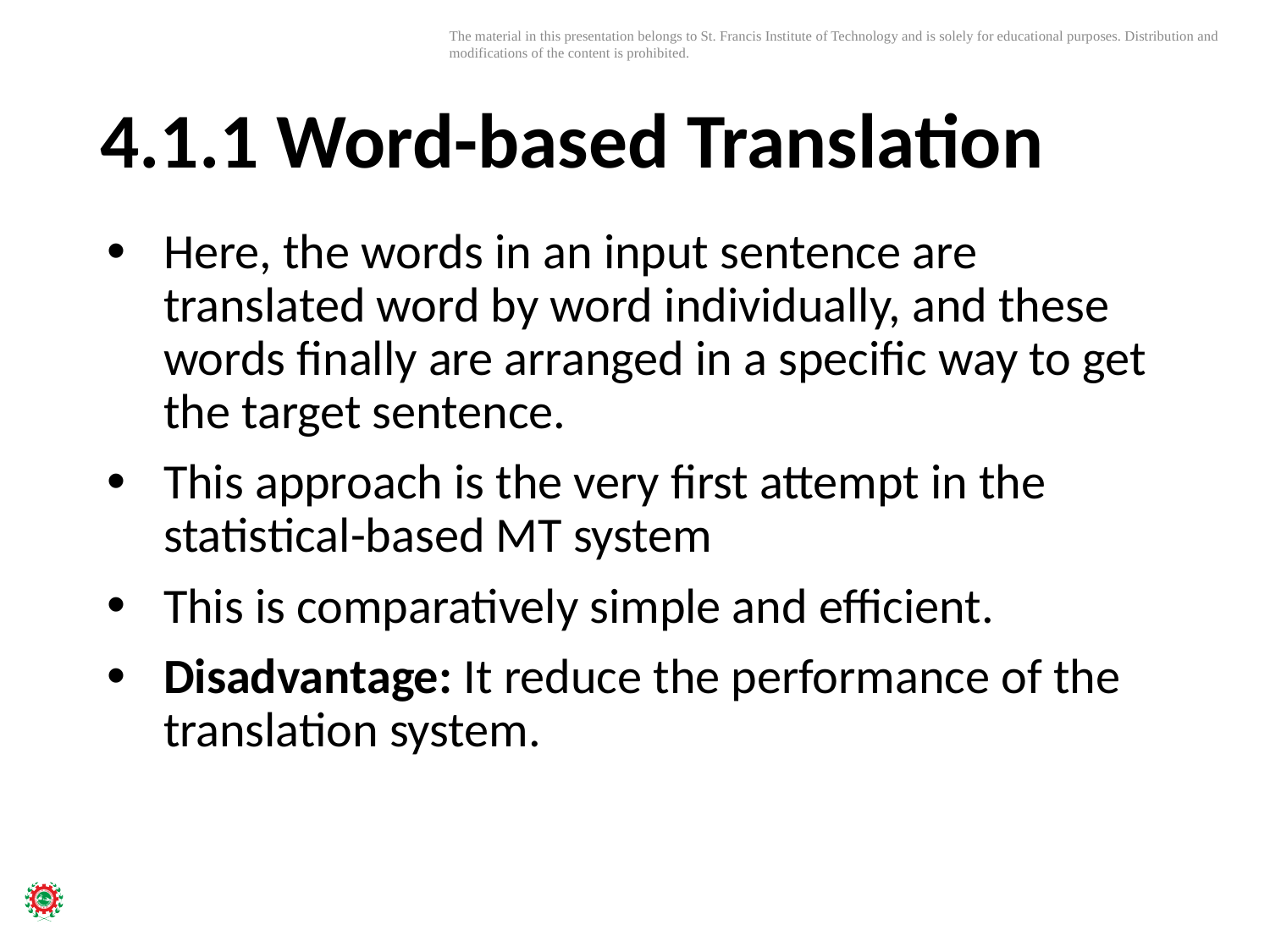

# 4.1.1 Word-based Translation
Here, the words in an input sentence are translated word by word individually, and these words finally are arranged in a specific way to get the target sentence.
This approach is the very first attempt in the statistical-based MT system
This is comparatively simple and efficient.
Disadvantage: It reduce the performance of the translation system.